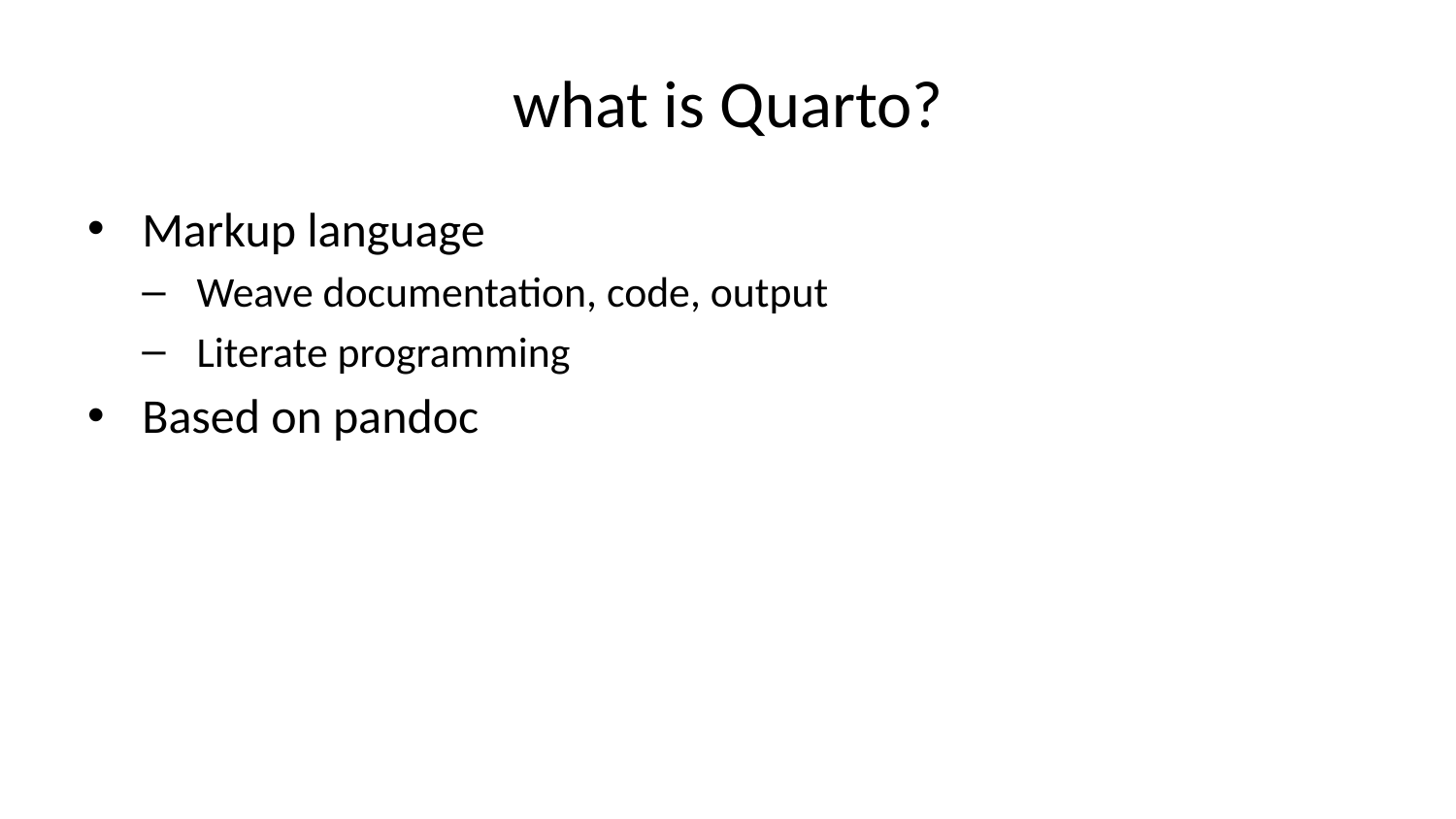

# what is Quarto?
Markup language
Weave documentation, code, output
Literate programming
Based on pandoc